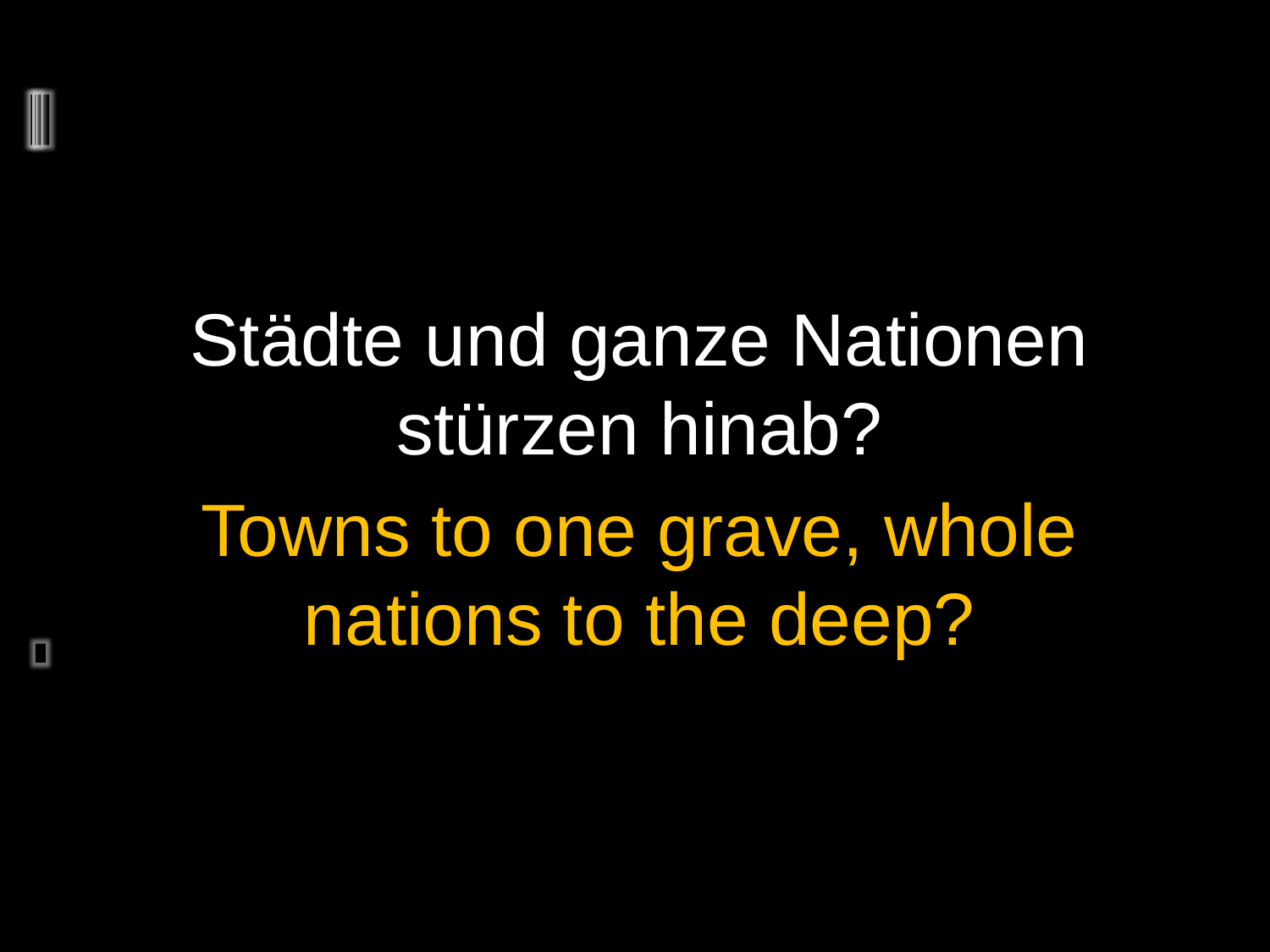

Städte und ganze Nationen stürzen hinab?
Towns to one grave, whole nations to the deep?
	2